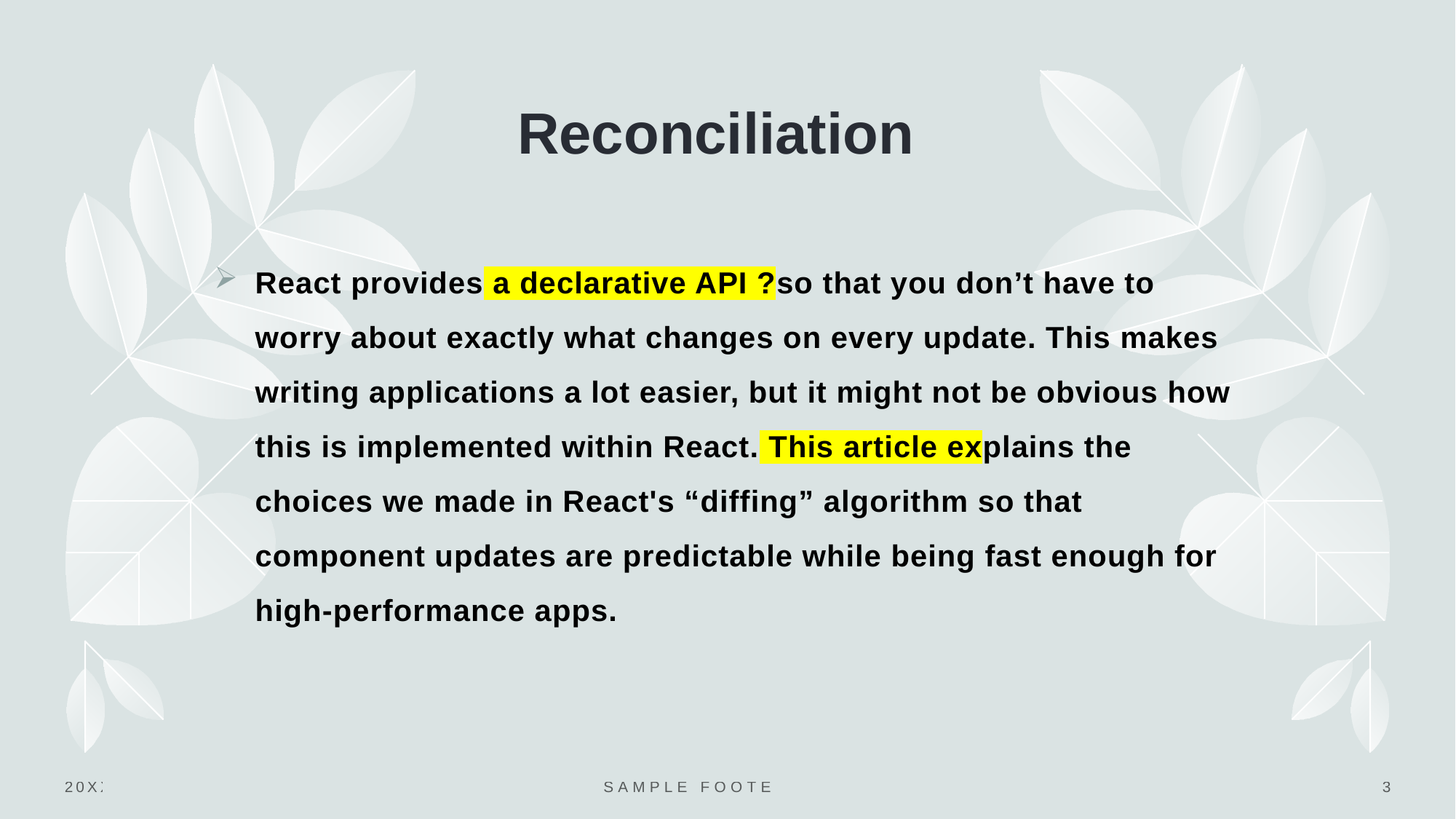

# Reconciliation
React provides a declarative API ?so that you don’t have to worry about exactly what changes on every update. This makes writing applications a lot easier, but it might not be obvious how this is implemented within React. This article explains the choices we made in React's “diffing” algorithm so that component updates are predictable while being fast enough for high-performance apps.

20XX
Sample Footer Text
3